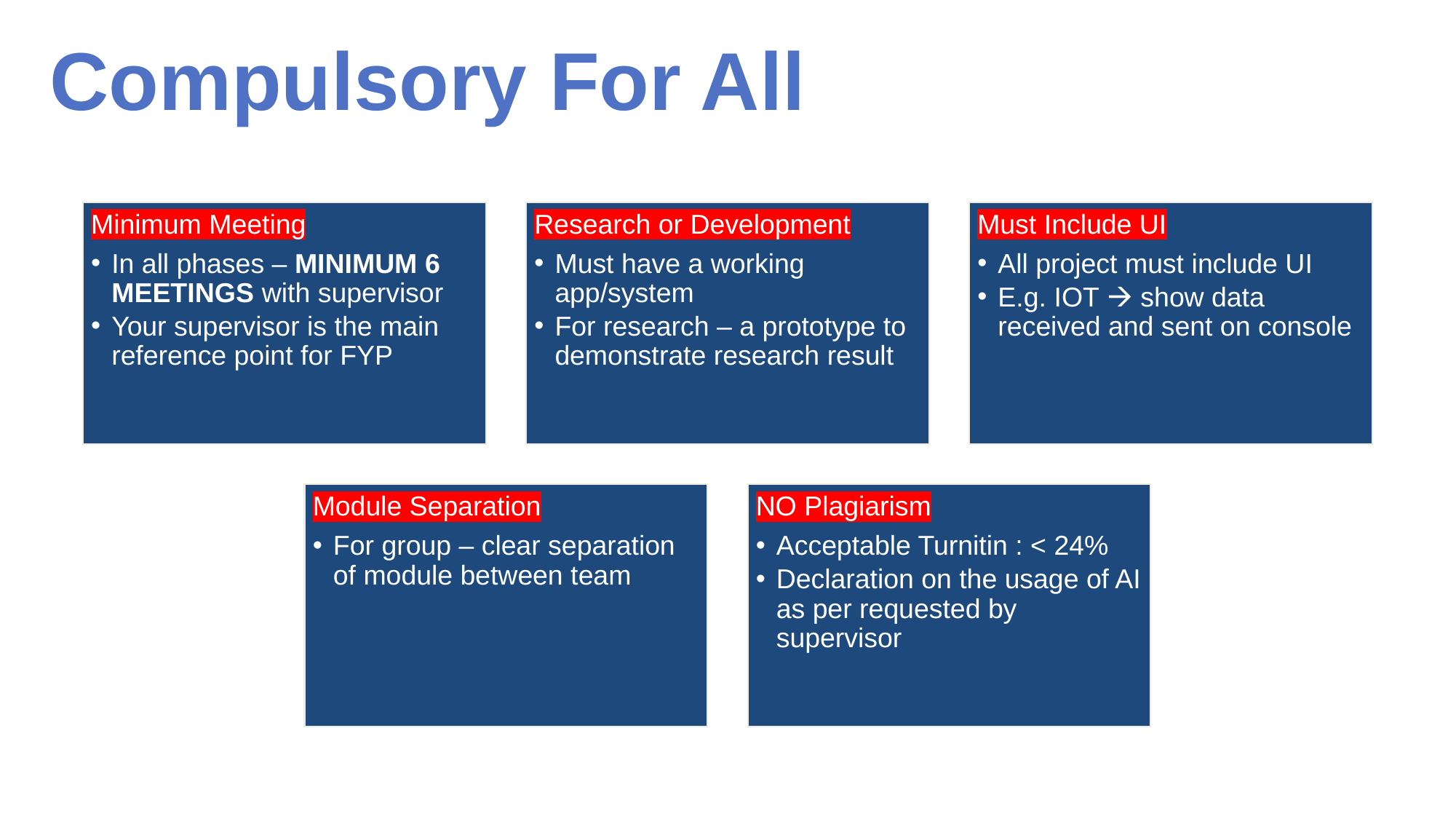

Compulsory For All

Minimum Meeting
In all phases – MINIMUM 6 MEETINGS with supervisor
Your supervisor is the main reference point for FYP

Research or Development
Must have a working app/system
For research – a prototype to demonstrate research result

Must Include UI
All project must include UI
E.g. IOT 🡪 show data received and sent on console

Module Separation
For group – clear separation of module between team

NO Plagiarism
Acceptable Turnitin : < 24%
Declaration on the usage of AI as per requested by supervisor